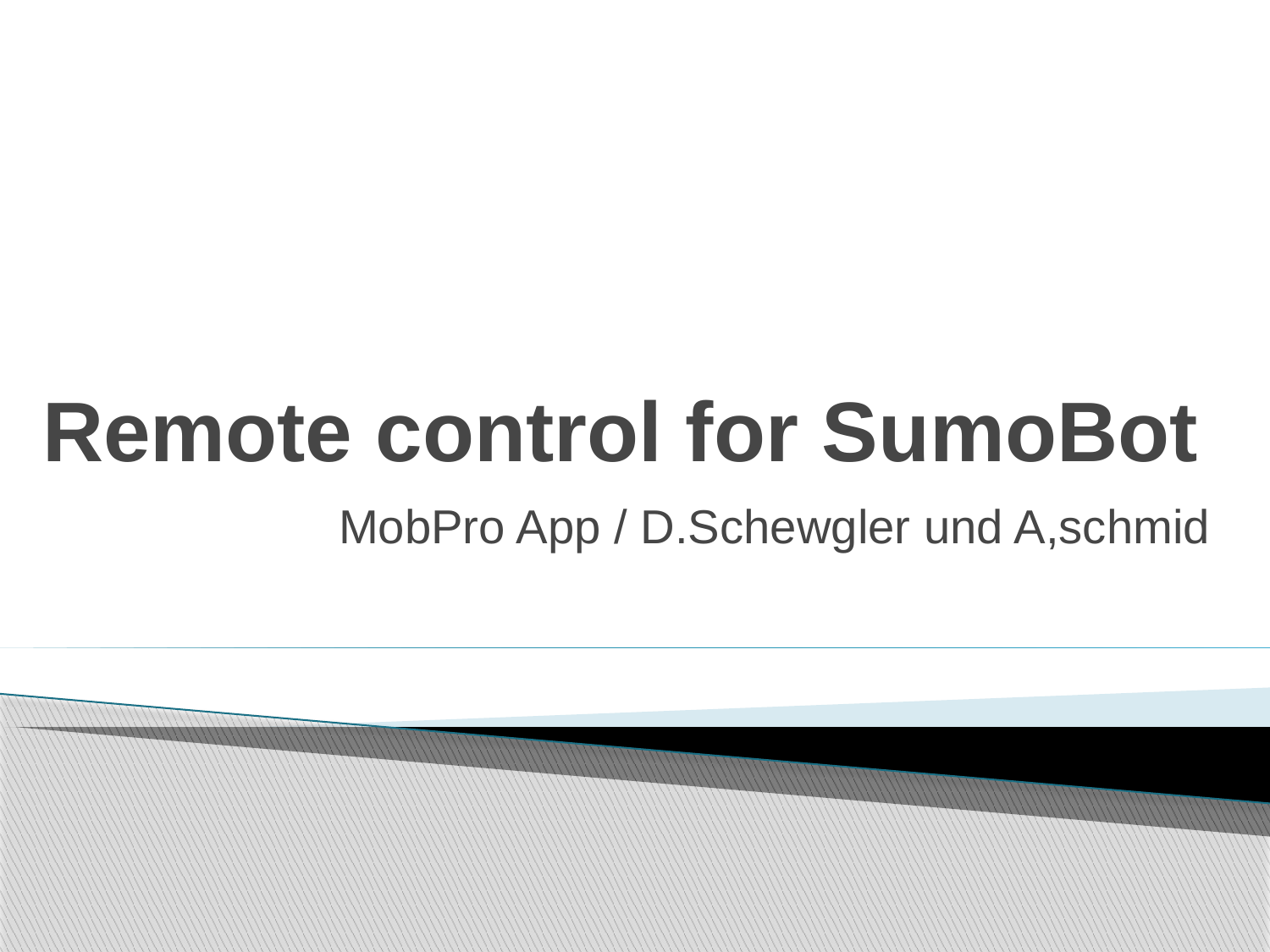

Remote control for SumoBot
MobPro App / D.Schewgler und A,schmid